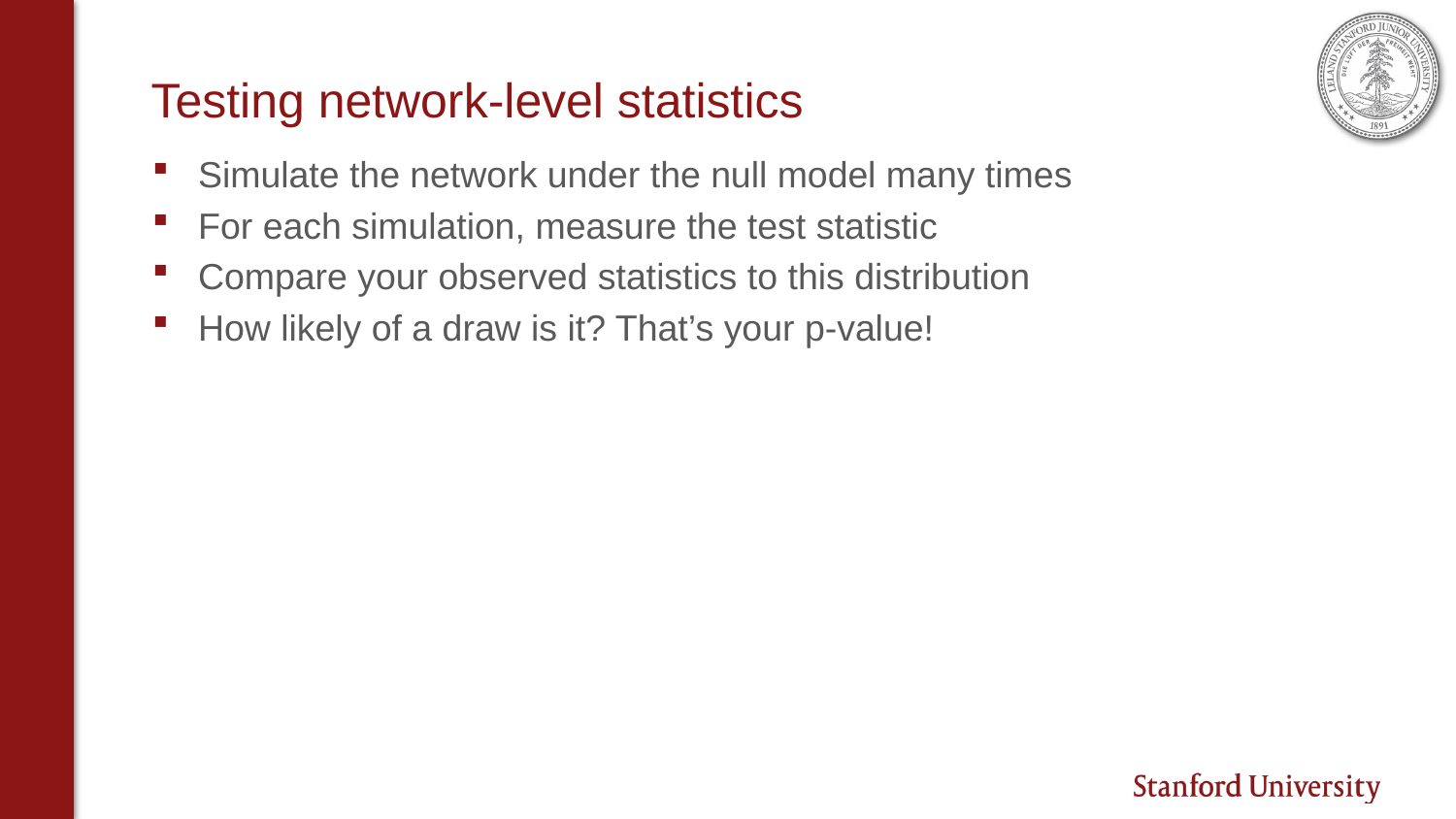

# Testing network-level statistics
Simulate the network under the null model many times
For each simulation, measure the test statistic
Compare your observed statistics to this distribution
How likely of a draw is it? That’s your p-value!